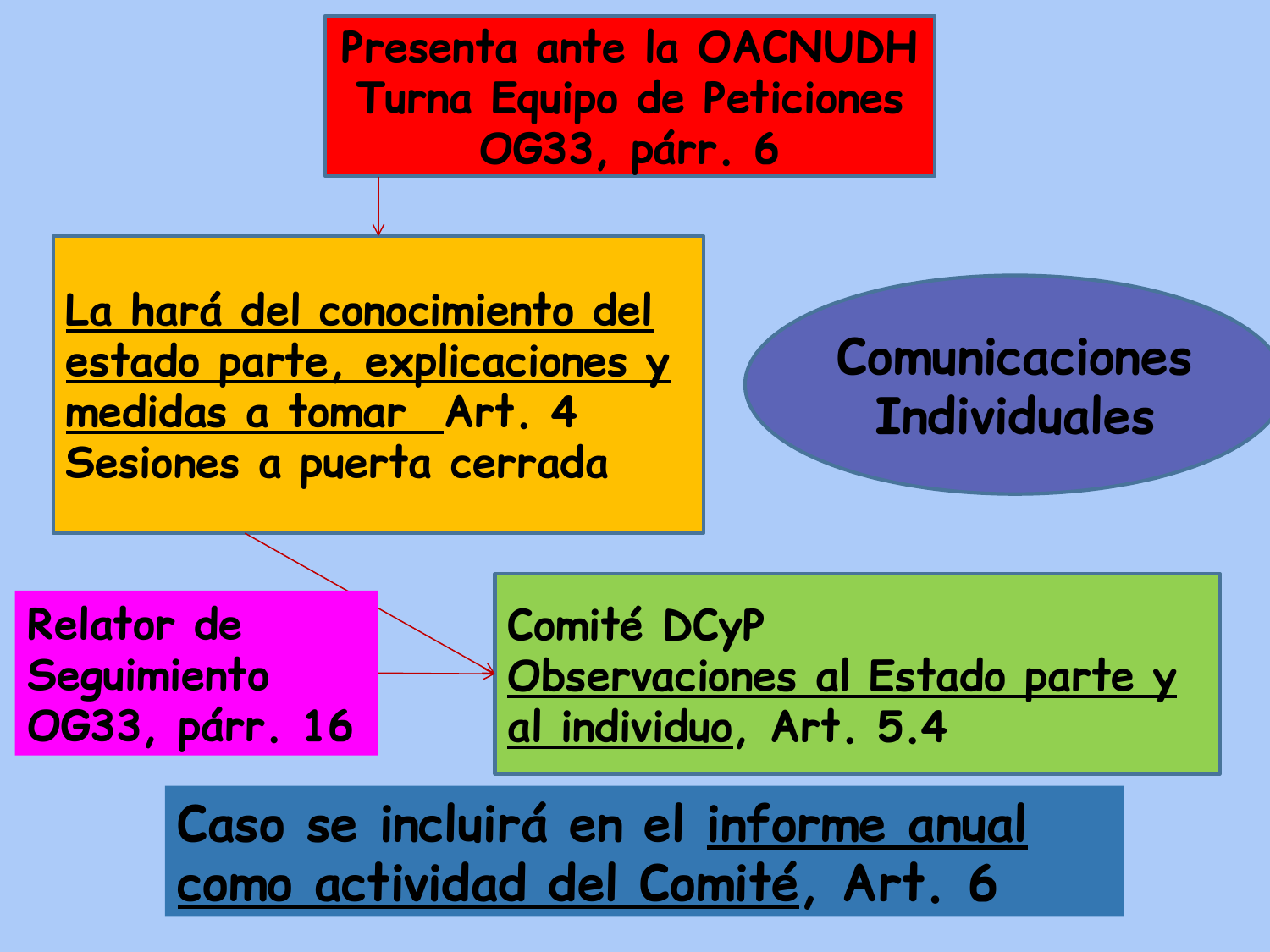

Presenta ante la OACNUDH
Turna Equipo de Peticiones OG33, párr. 6
La hará del conocimiento del estado parte, explicaciones y medidas a tomar  Art. 4
Sesiones a puerta cerrada
Comunicaciones
Individuales
Comité DCyP
Observaciones al Estado parte y al individuo, Art. 5.4
Relator de Seguimiento
OG33, párr. 16
Caso se incluirá en el informe anual como actividad del Comité, Art. 6